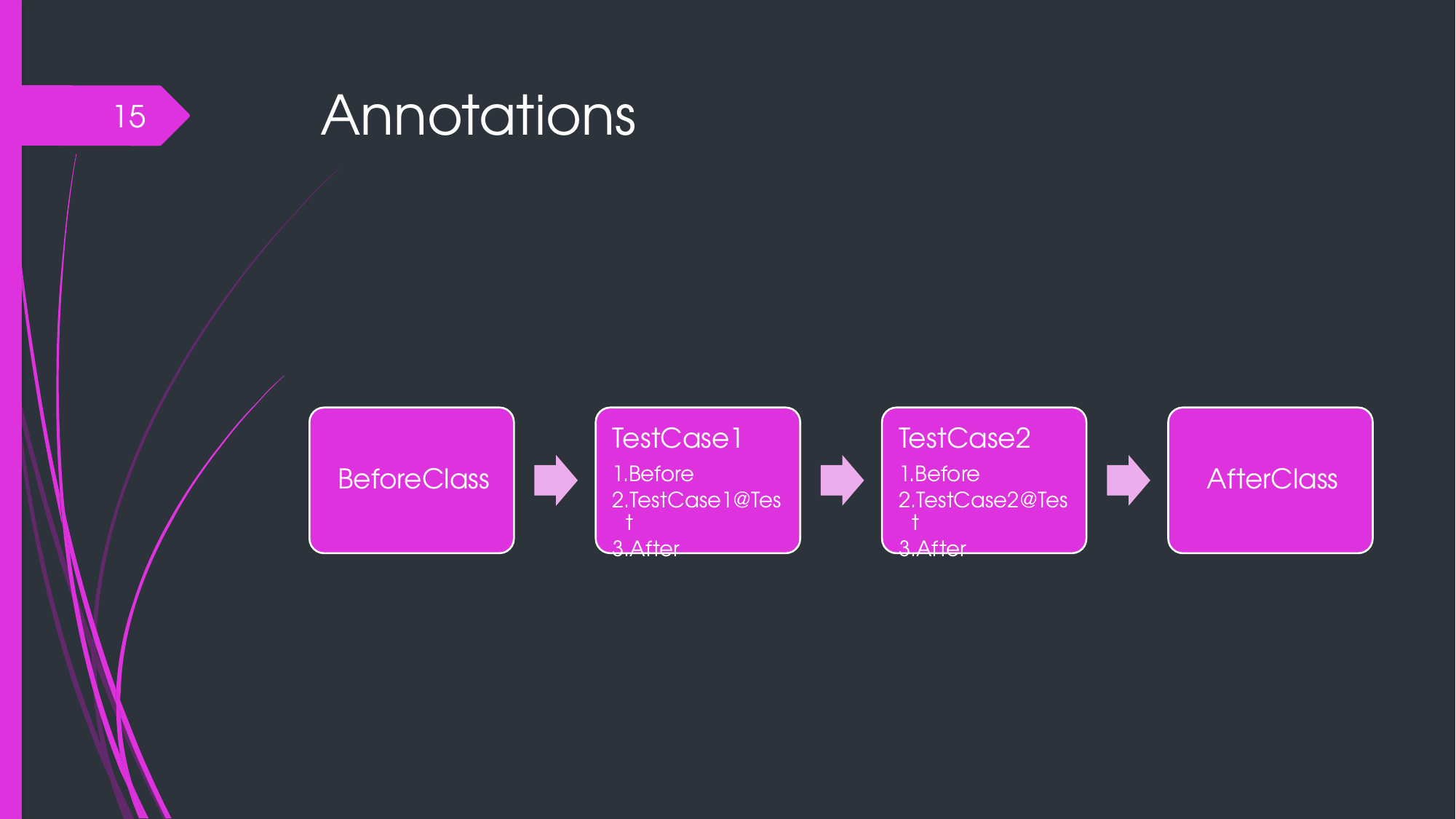

# Annotations
15
BeforeClass

TestCase1
Before
TestCase1@Test
After

TestCase2
Before
TestCase2@Test
After

AfterClass